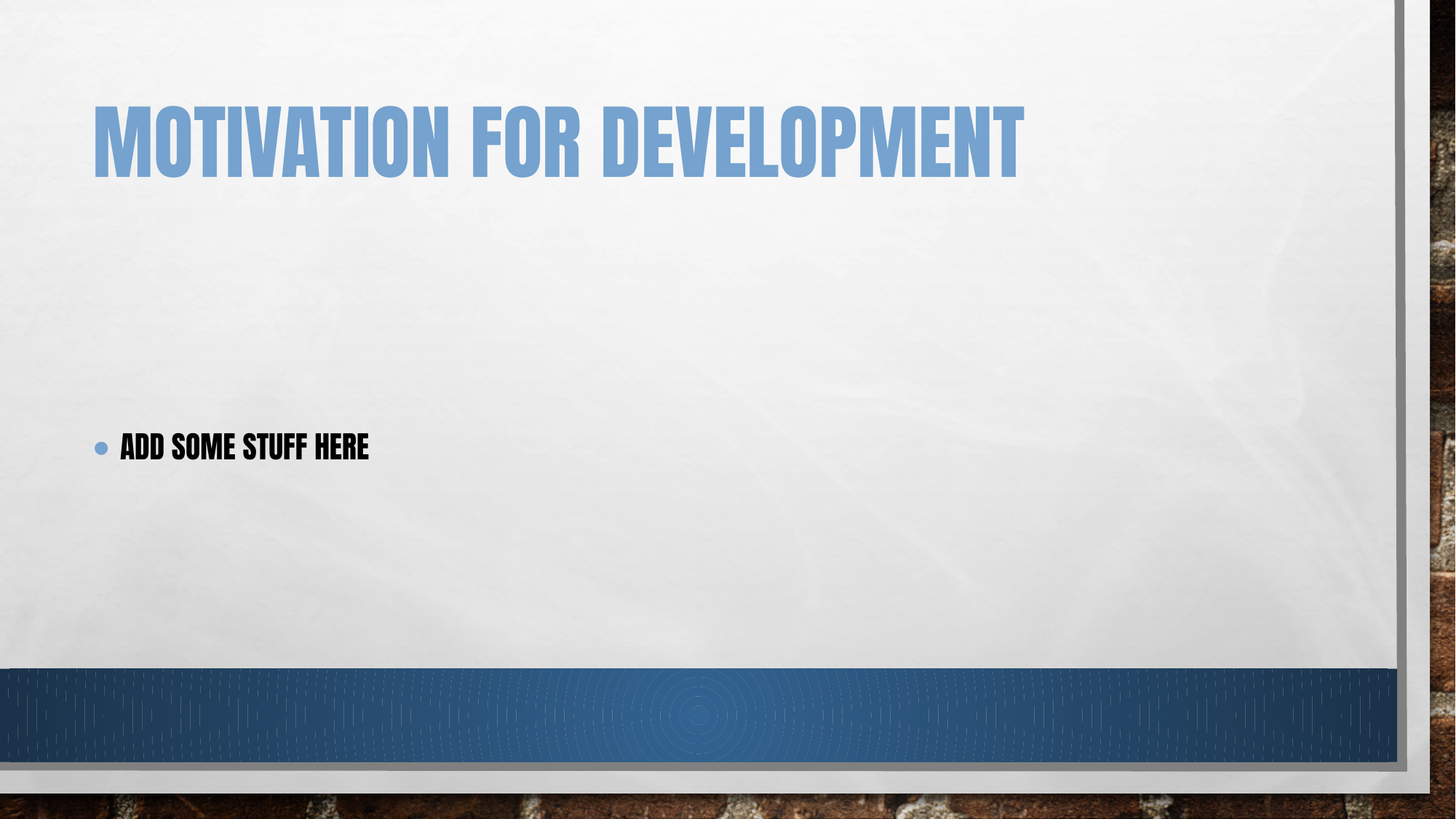

# Motivation for development
Add some stuff here